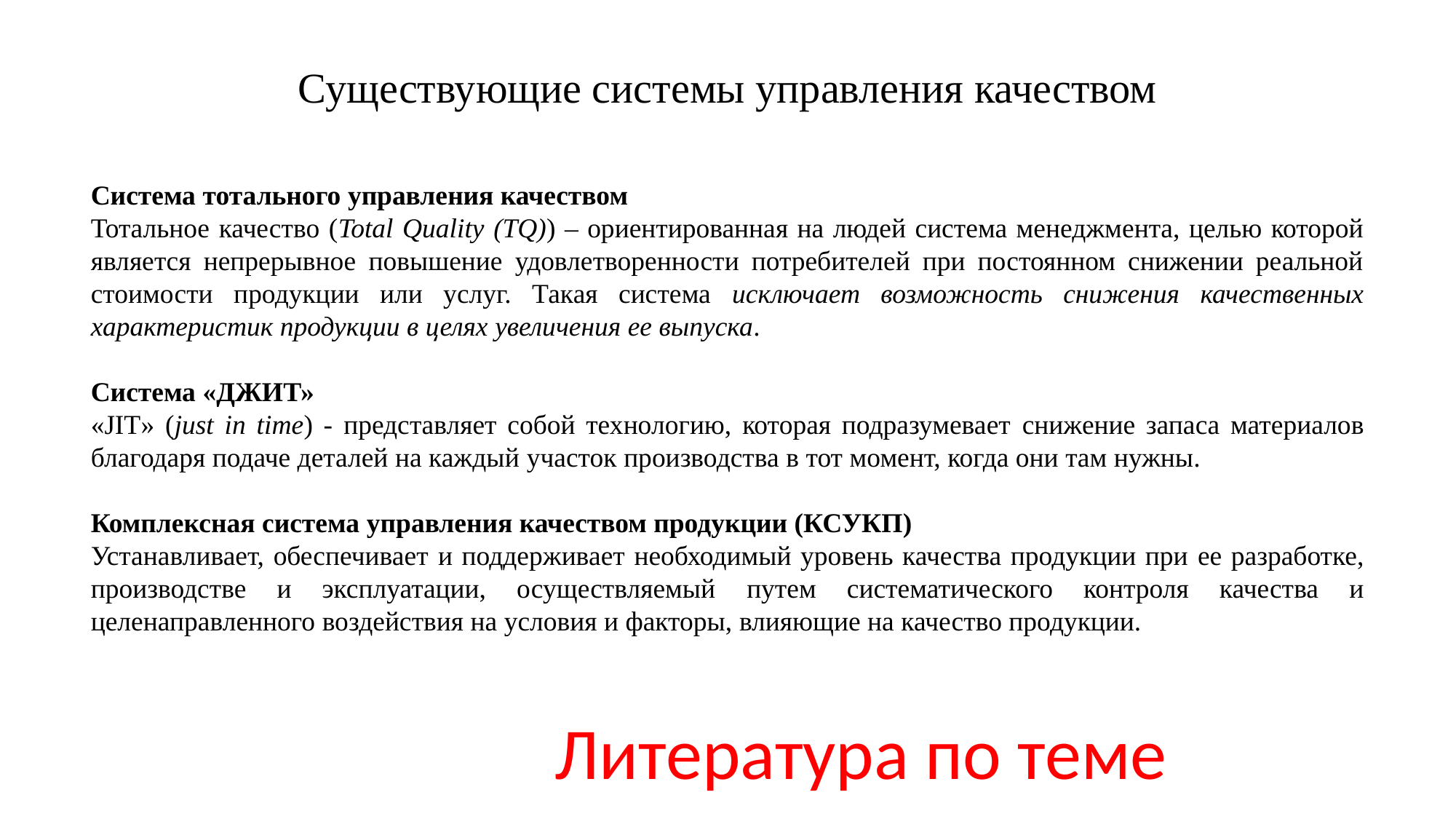

Существующие системы управления качеством
Система тотального управления качеством
Тотальное качество (Total Quality (TQ)) – ориентированная на людей система менеджмента, целью которой является непрерывное повышение удовлетворенности потребителей при постоянном снижении реальной стоимости продукции или услуг. Такая система исключает возможность снижения качественных характеристик продукции в целях увеличения ее выпуска.

Система «ДЖИТ»
«JIT» (just in time) - представляет собой технологию, которая подразумевает снижение запаса материалов благодаря подаче деталей на каждый участок производства в тот момент, когда они там нужны.

Комплексная система управления качеством продукции (КСУКП)
Устанавливает, обеспечивает и поддерживает необходимый уровень качества продукции при ее разработке, производстве и эксплуатации, осуществляемый путем систематического контроля качества и целенаправленного воздействия на условия и факторы, влияющие на качество продукции.
Литература по теме